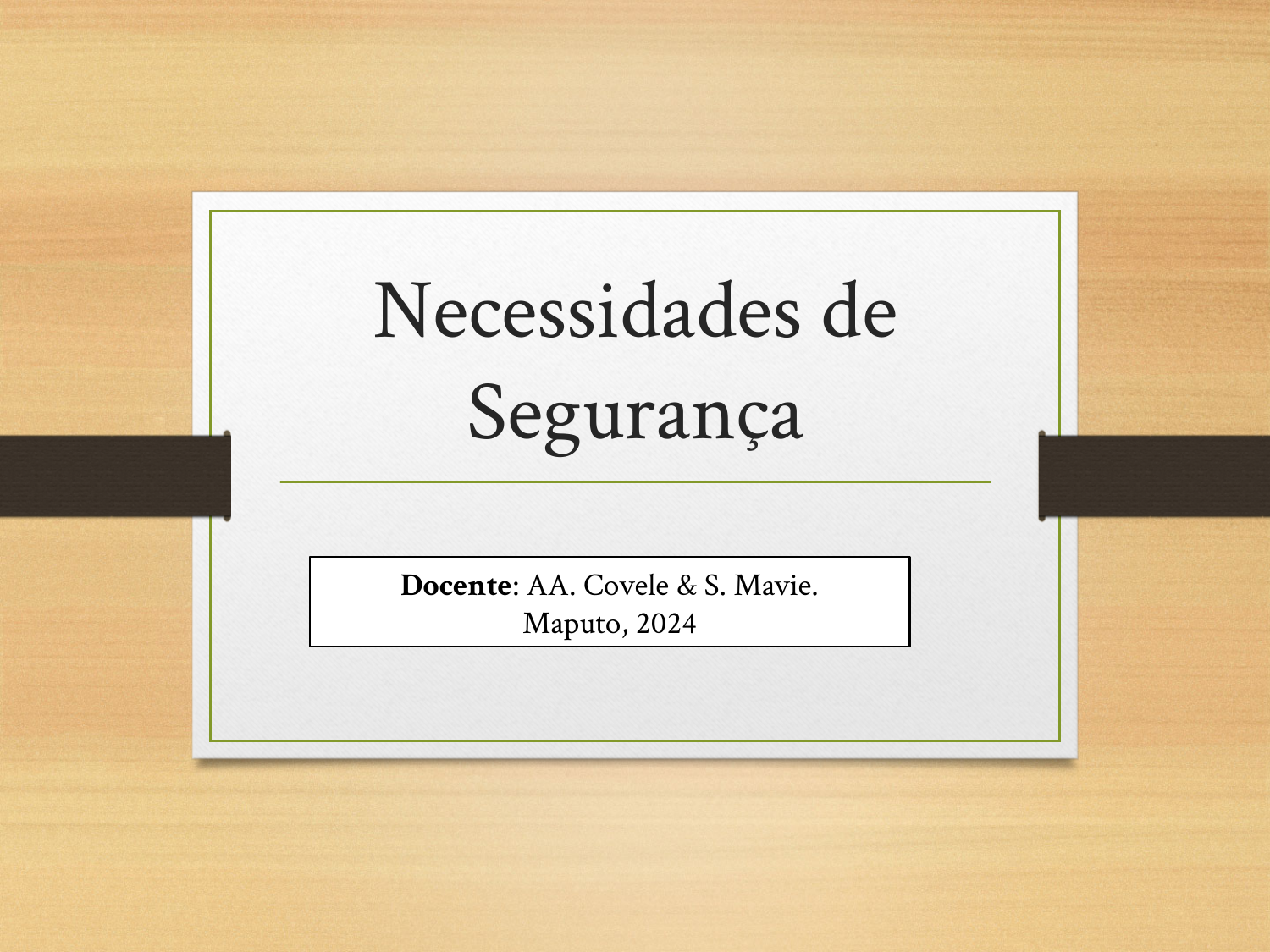

# Necessidades de Segurança

Docente: AA. Covele & S. Mavie.
Maputo, 2024